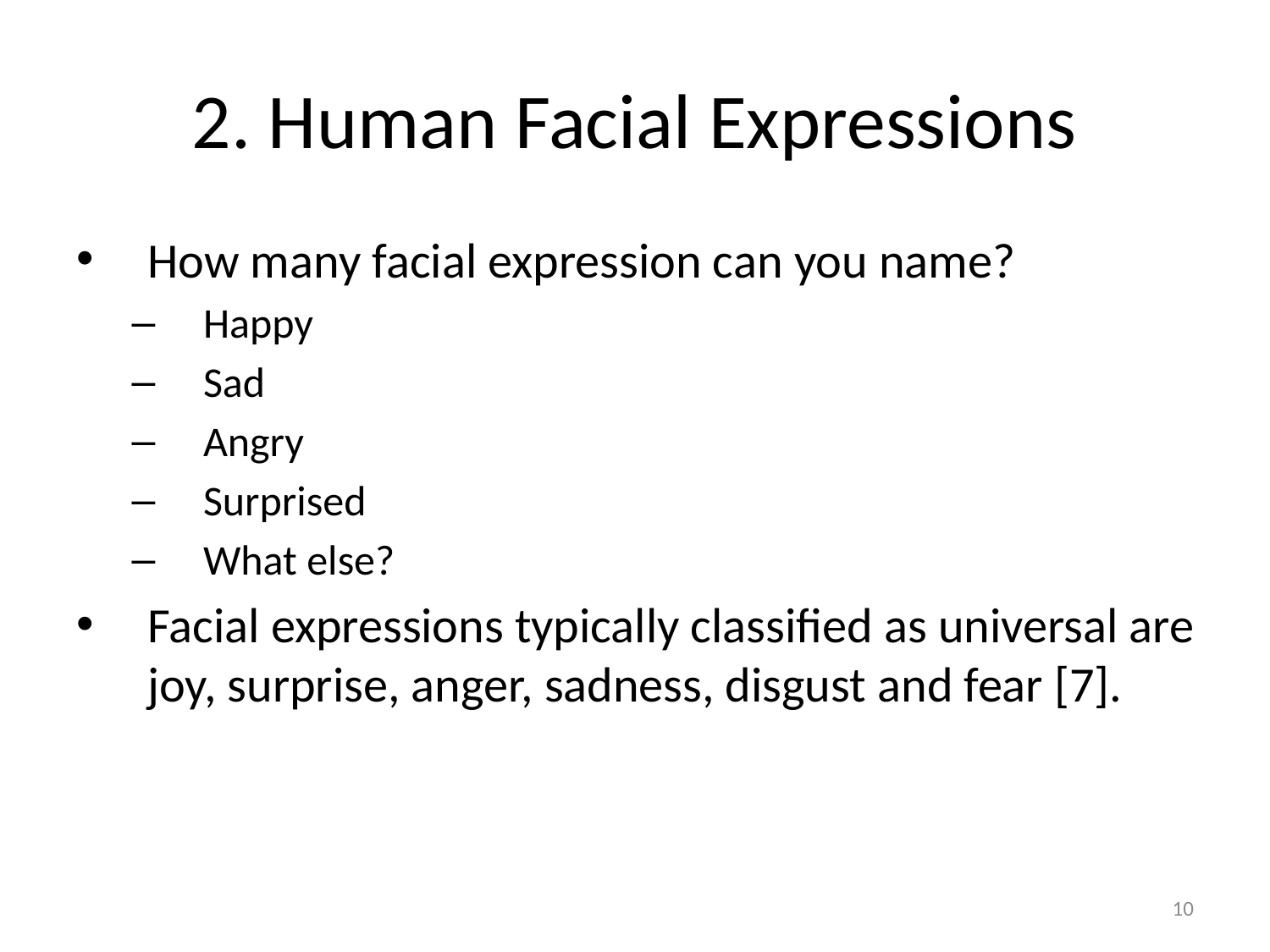

# 2. Human Facial Expressions
How many facial expression can you name?
Happy
Sad
Angry
Surprised
What else?
Facial expressions typically classified as universal are joy, surprise, anger, sadness, disgust and fear [7].
10